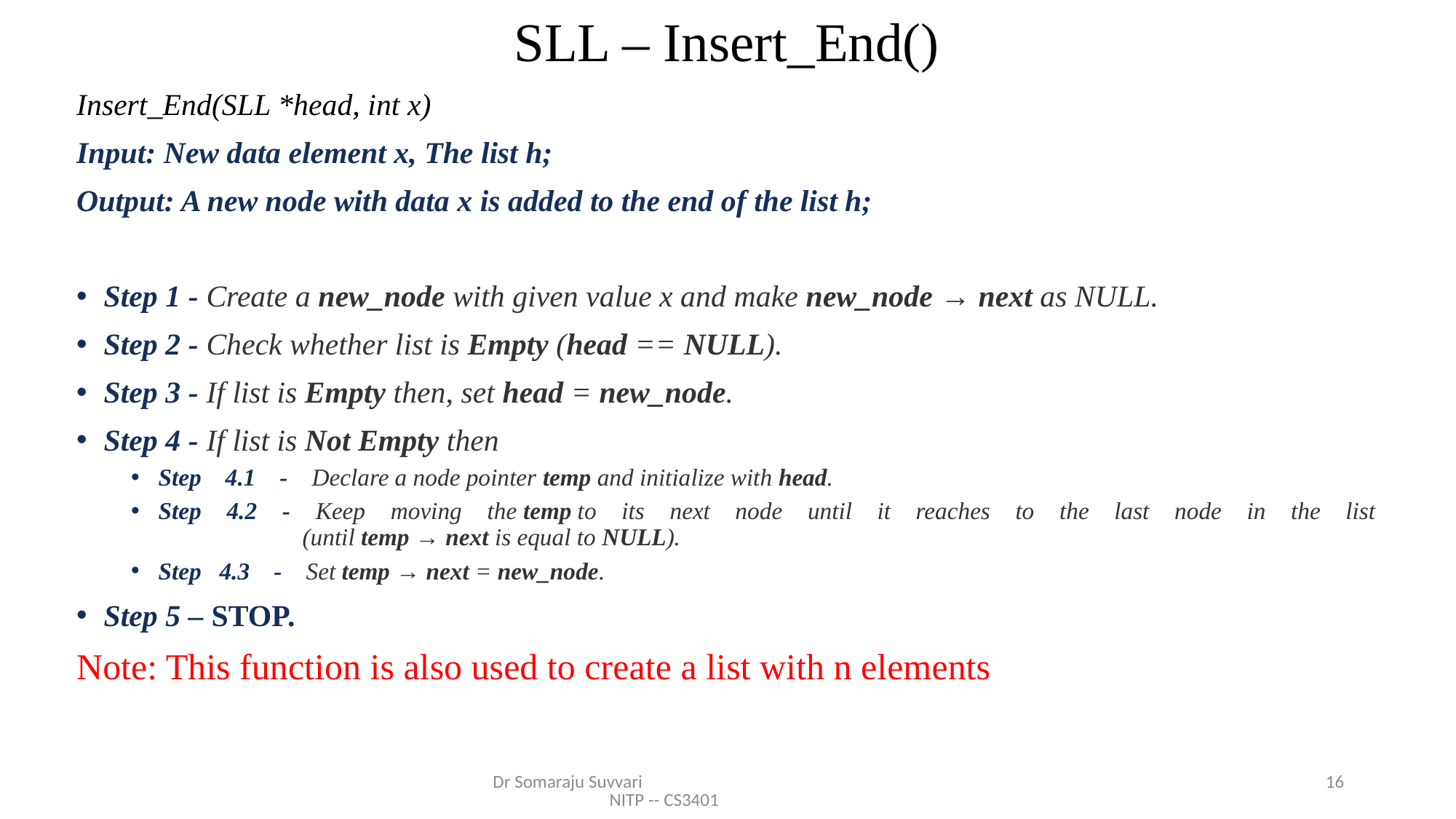

# SLL – Insert_End()
Insert_End(SLL *head, int x)
Input: New data element x, The list h;
Output: A new node with data x is added to the end of the list h;

Step 1 - Create a new_node with given value x and make new_node → next as NULL.
Step 2 - Check whether list is Empty (head == NULL).
Step 3 - If list is Empty then, set head = new_node.
Step 4 - If list is Not Empty then
Step    4.1    -    Declare a node pointer temp and initialize with head.
Step 4.2 - Keep moving the temp to its next node until it reaches to the last node in the list
                        (until temp → next is equal to NULL).
Step   4.3    -    Set temp → next = new_node.
Step 5 – STOP.
Note: This function is also used to create a list with n elements
Dr Somaraju Suvvari                                                                                                        NITP -- CS3401
16